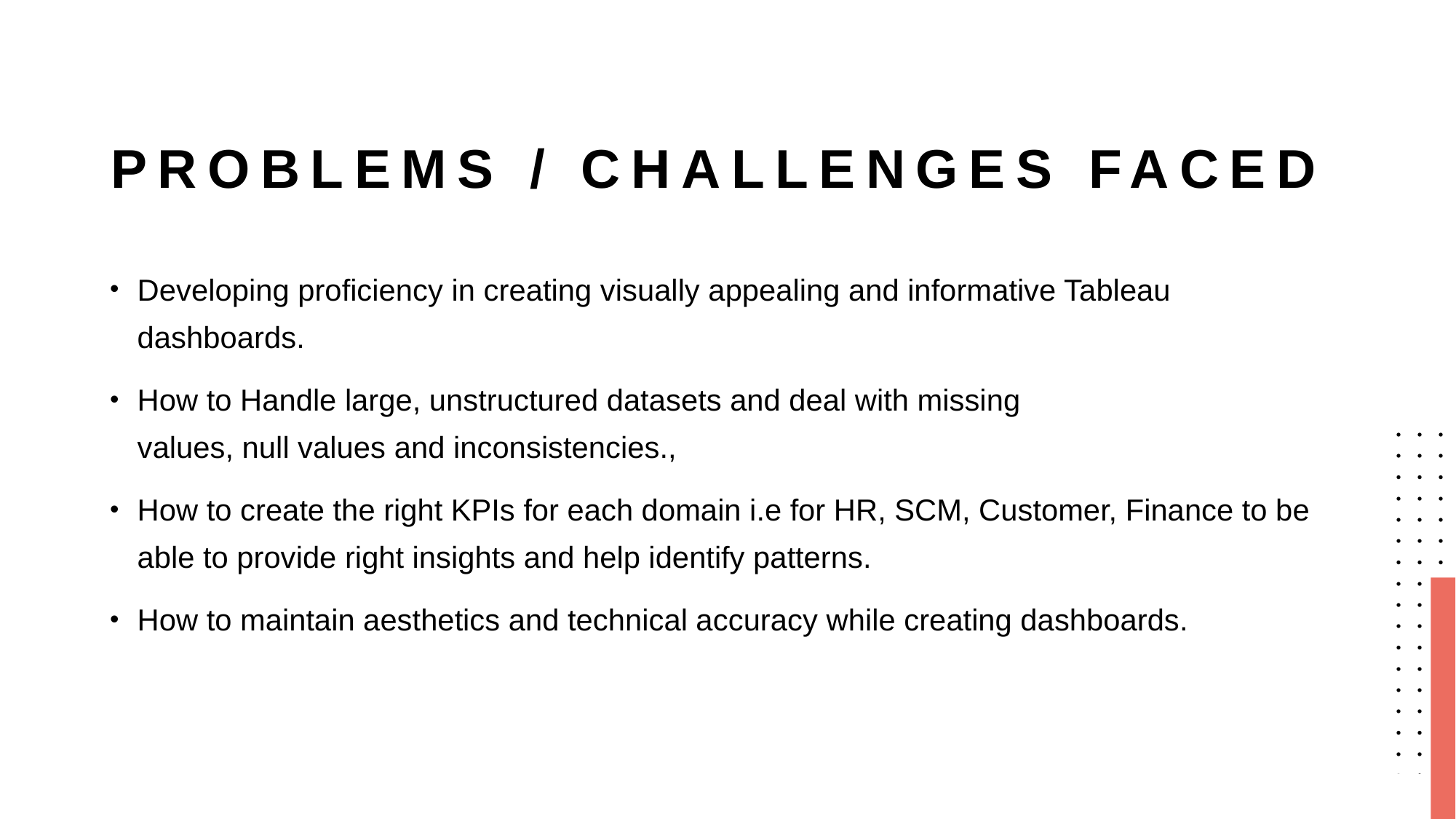

# Problems / Challenges Faced
Developing proficiency in creating visually appealing and informative Tableau dashboards.
How to Handle large, unstructured datasets and deal with missing values, null values and inconsistencies.,
How to create the right KPIs for each domain i.e for HR, SCM, Customer, Finance to be able to provide right insights and help identify patterns.
How to maintain aesthetics and technical accuracy while creating dashboards.